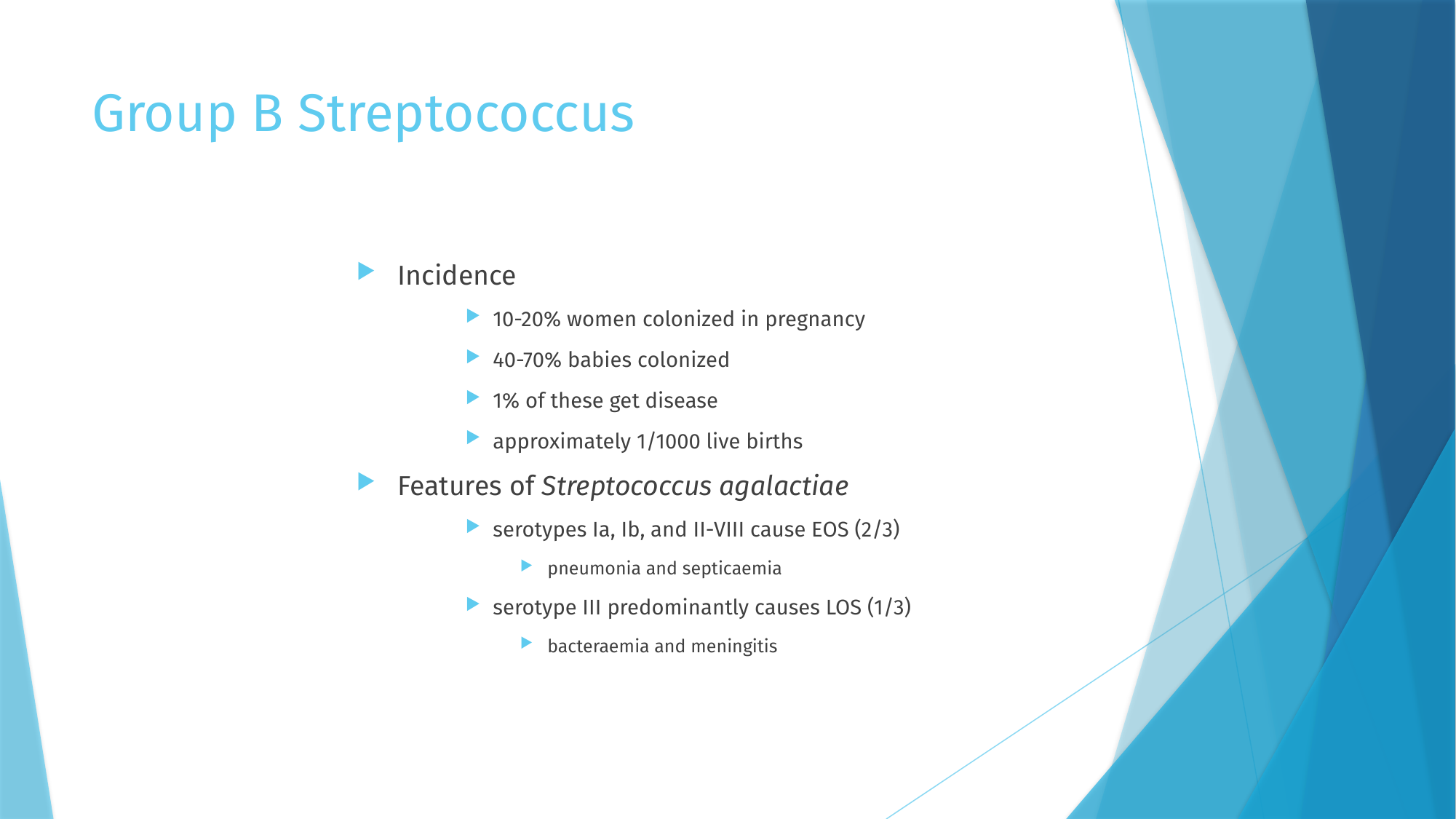

# Group B Streptococcus
Incidence
10-20% women colonized in pregnancy
40-70% babies colonized
1% of these get disease
approximately 1/1000 live births
Features of Streptococcus agalactiae
serotypes Ia, Ib, and II-VIII cause EOS (2/3)
pneumonia and septicaemia
serotype III predominantly causes LOS (1/3)
bacteraemia and meningitis